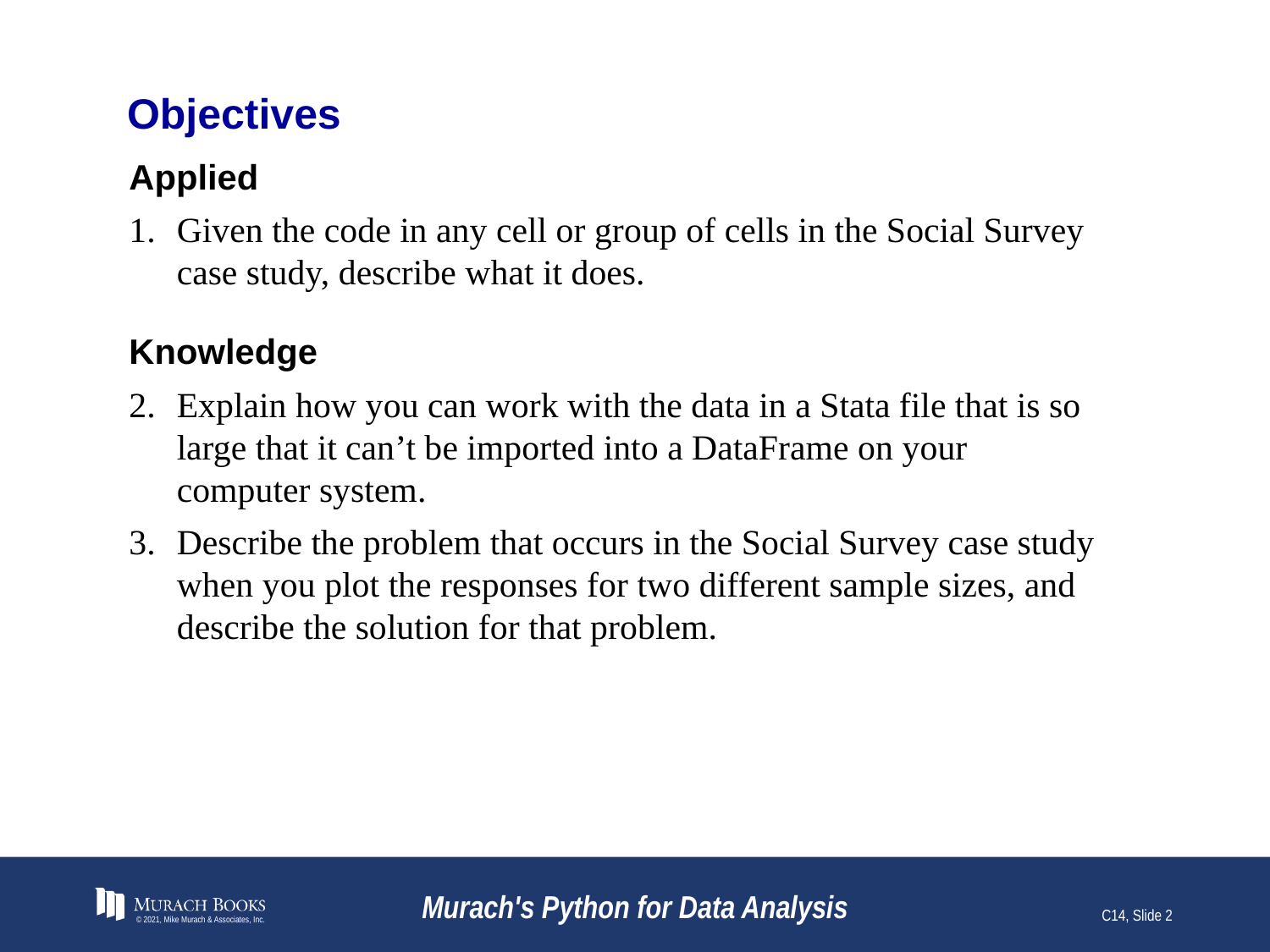

# Objectives
Applied
Given the code in any cell or group of cells in the Social Survey case study, describe what it does.
Knowledge
Explain how you can work with the data in a Stata file that is so large that it can’t be imported into a DataFrame on your computer system.
Describe the problem that occurs in the Social Survey case study when you plot the responses for two different sample sizes, and describe the solution for that problem.

© 2021, Mike Murach & Associates, Inc.
Murach's Python for Data Analysis

C14, Slide 2